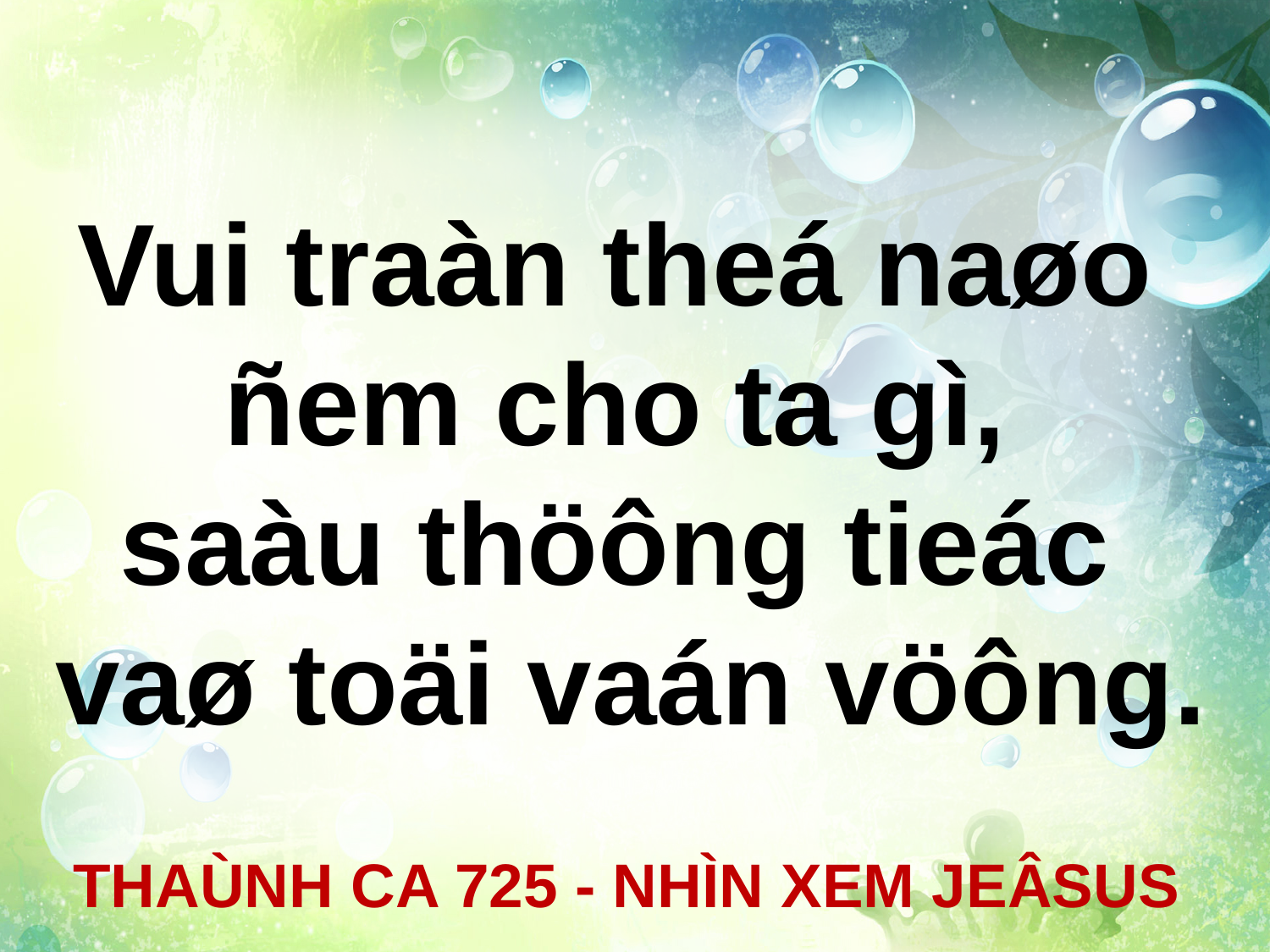

Vui traàn theá naøo
ñem cho ta gì,
saàu thöông tieác
vaø toäi vaán vöông.
THAÙNH CA 725 - NHÌN XEM JEÂSUS